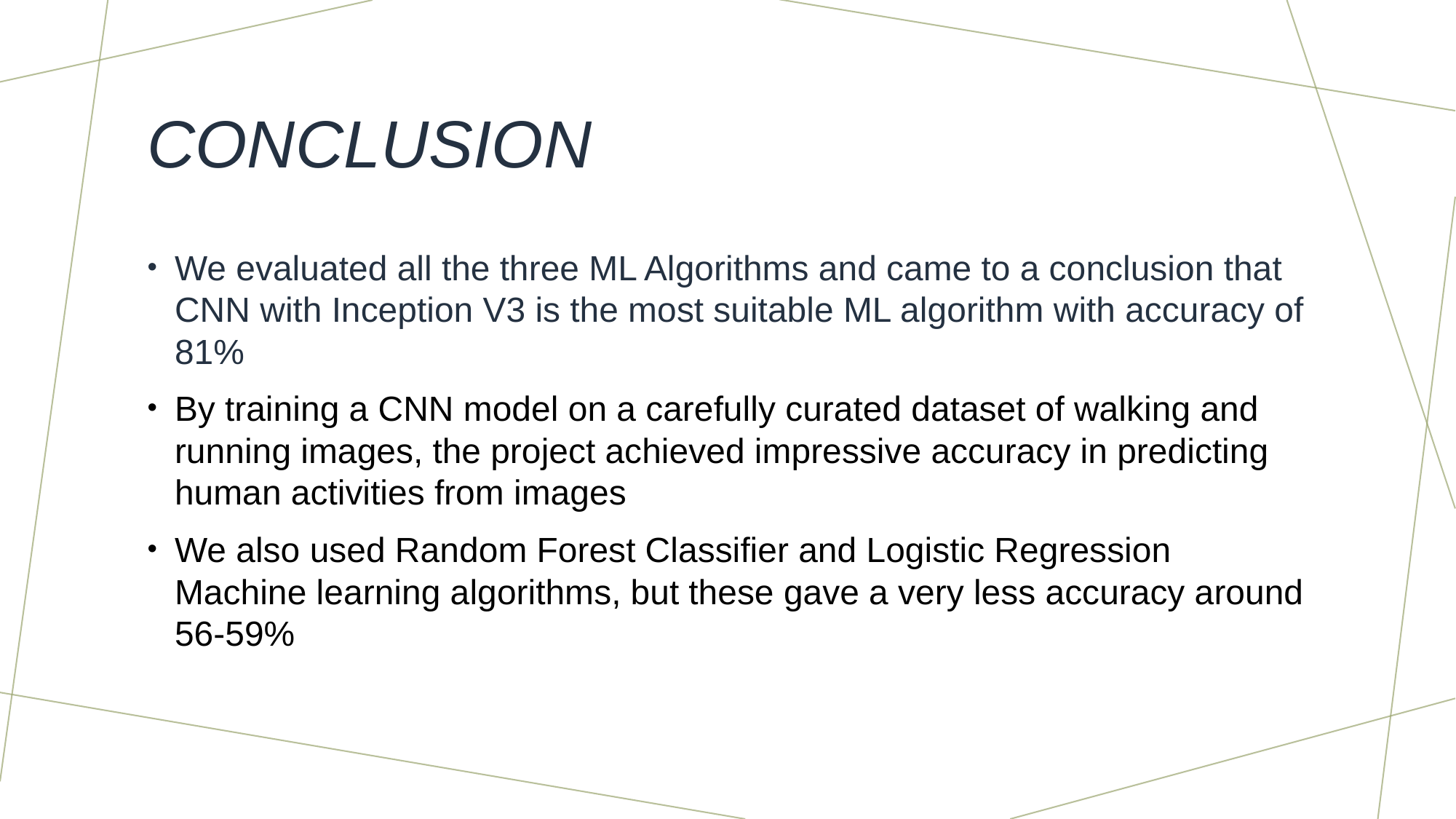

# CONCLUSION
We evaluated all the three ML Algorithms and came to a conclusion that CNN with Inception V3 is the most suitable ML algorithm with accuracy of 81%
By training a CNN model on a carefully curated dataset of walking and running images, the project achieved impressive accuracy in predicting human activities from images
We also used Random Forest Classifier and Logistic Regression Machine learning algorithms, but these gave a very less accuracy around 56-59%